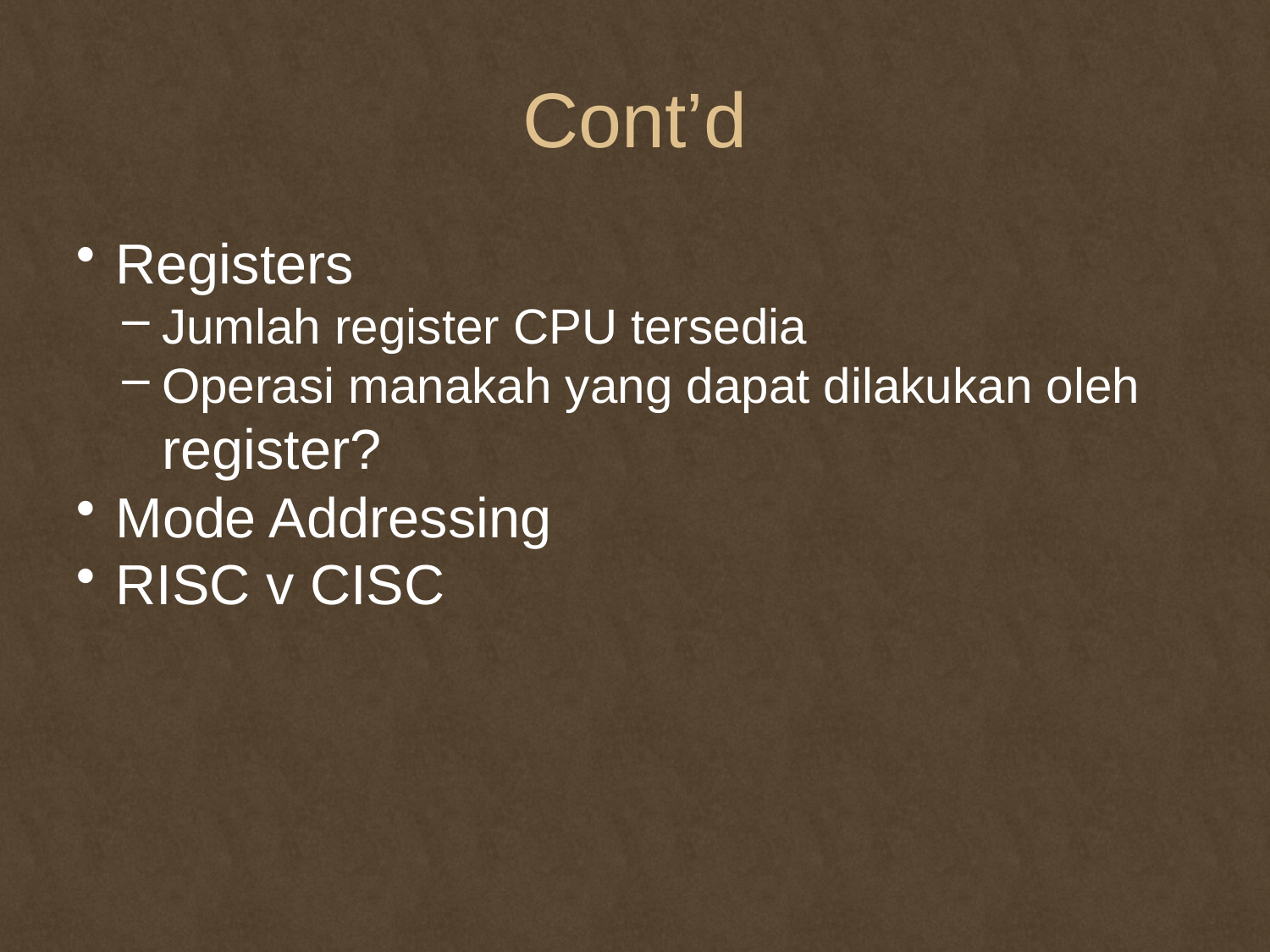

# Cont’d
Registers
Jumlah register CPU tersedia
Operasi manakah yang dapat dilakukan oleh register?
Mode Addressing
RISC v CISC